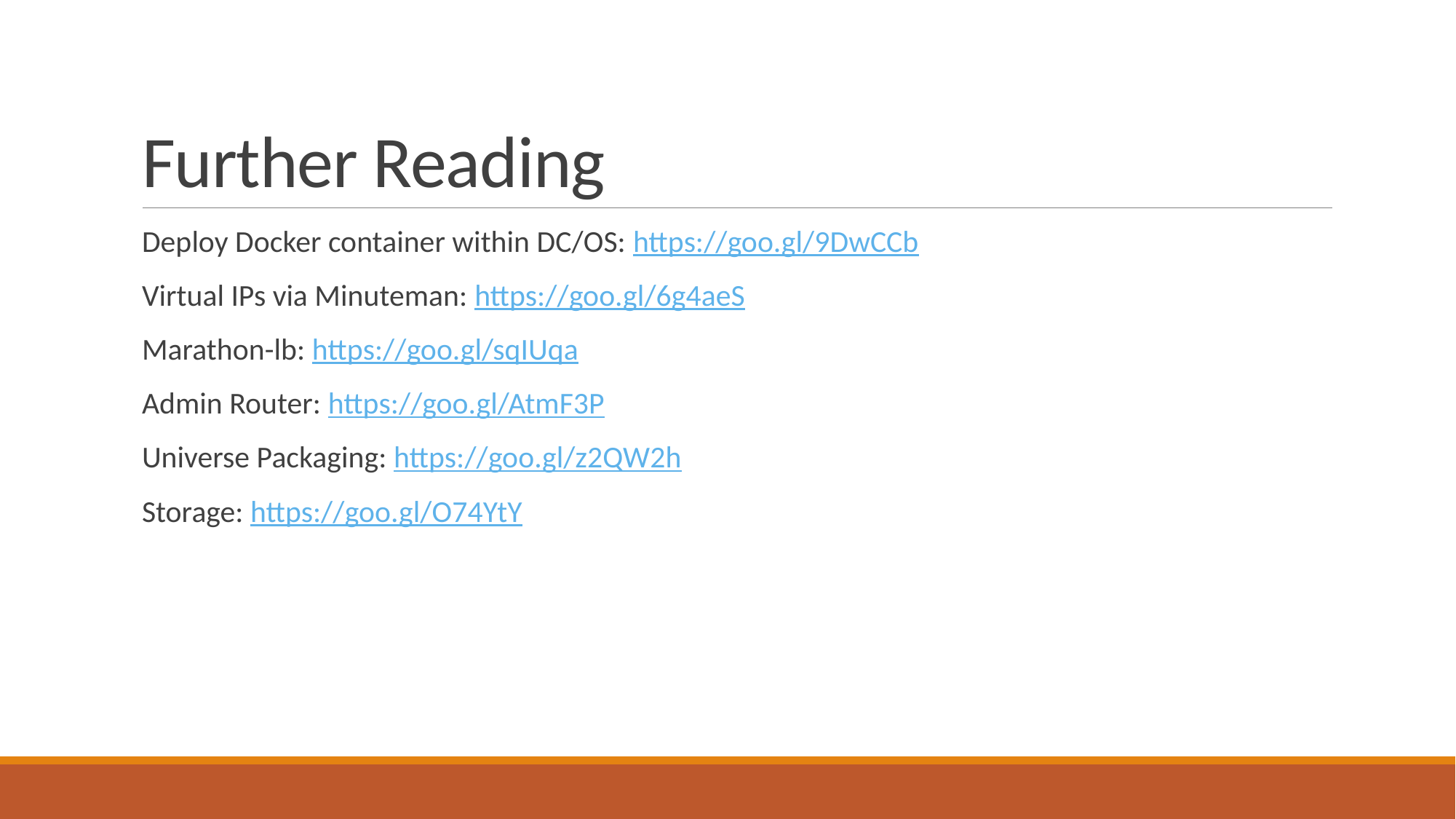

# Further Reading
Deploy Docker container within DC/OS: https://goo.gl/9DwCCb
Virtual IPs via Minuteman: https://goo.gl/6g4aeS
Marathon-lb: https://goo.gl/sqIUqa
Admin Router: https://goo.gl/AtmF3P
Universe Packaging: https://goo.gl/z2QW2h
Storage: https://goo.gl/O74YtY